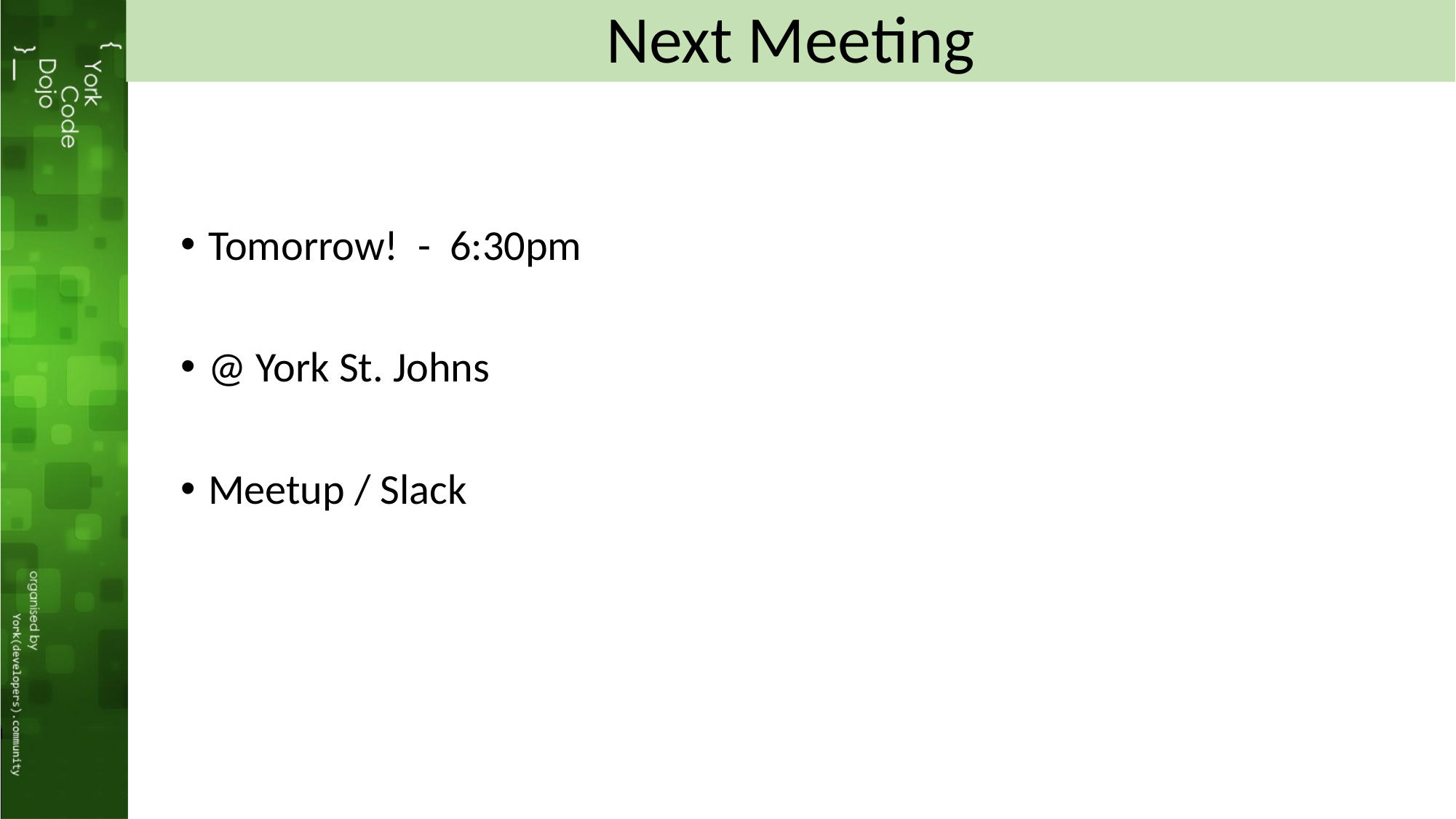

# Next Meeting
Tomorrow!  -  6:30pm

@ York St. Johns

Meetup / Slack